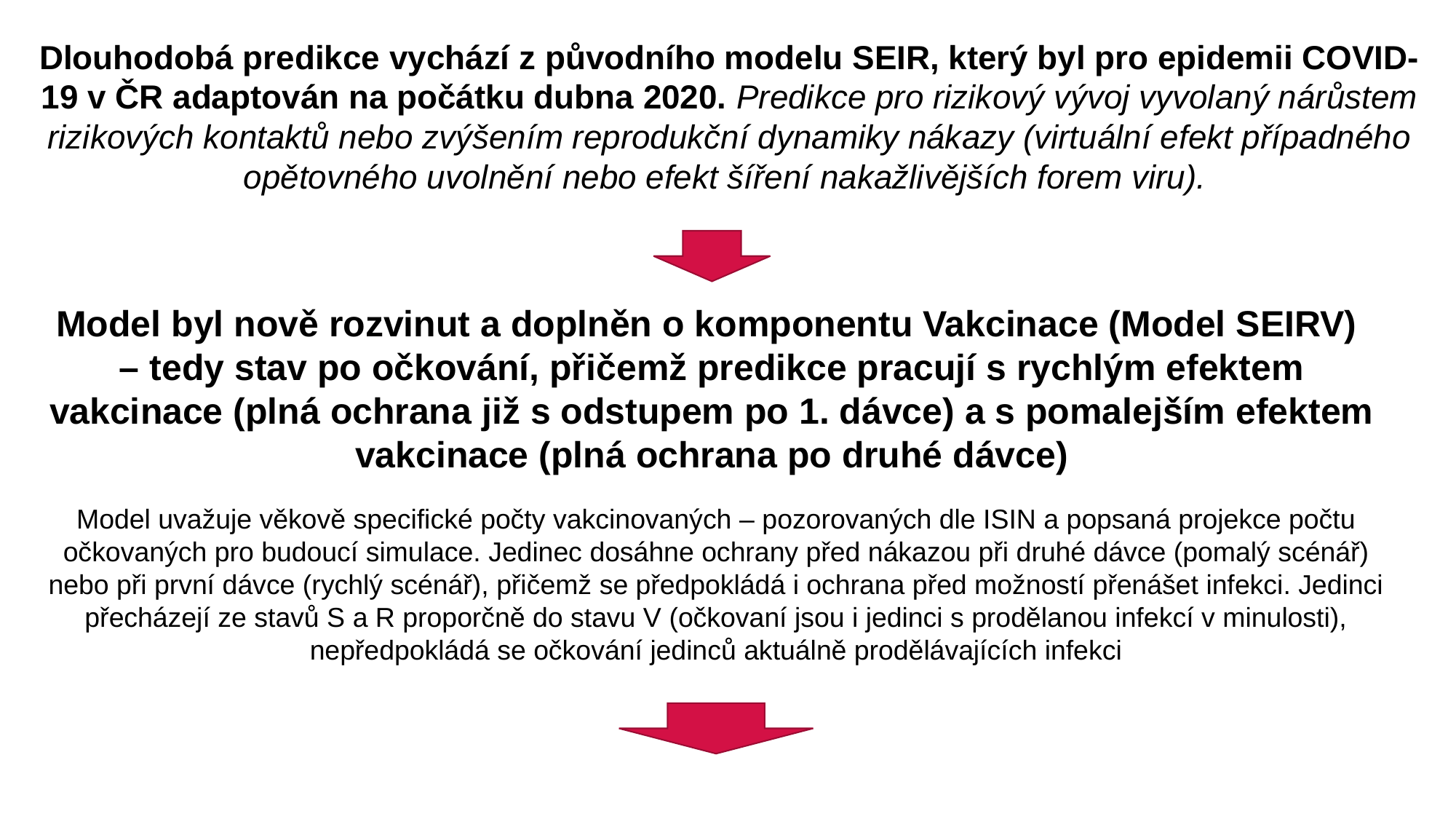

Dlouhodobá predikce vychází z původního modelu SEIR, který byl pro epidemii COVID-19 v ČR adaptován na počátku dubna 2020. Predikce pro rizikový vývoj vyvolaný nárůstem rizikových kontaktů nebo zvýšením reprodukční dynamiky nákazy (virtuální efekt případného opětovného uvolnění nebo efekt šíření nakažlivějších forem viru).

Model byl nově rozvinut a doplněn o komponentu Vakcinace (Model SEIRV)
– tedy stav po očkování, přičemž predikce pracují s rychlým efektem vakcinace (plná ochrana již s odstupem po 1. dávce) a s pomalejším efektem vakcinace (plná ochrana po druhé dávce)
Model uvažuje věkově specifické počty vakcinovaných – pozorovaných dle ISIN a popsaná projekce počtu očkovaných pro budoucí simulace. Jedinec dosáhne ochrany před nákazou při druhé dávce (pomalý scénář) nebo při první dávce (rychlý scénář), přičemž se předpokládá i ochrana před možností přenášet infekci. Jedinci přecházejí ze stavů S a R proporčně do stavu V (očkovaní jsou i jedinci s prodělanou infekcí v minulosti), nepředpokládá se očkování jedinců aktuálně prodělávajících infekci